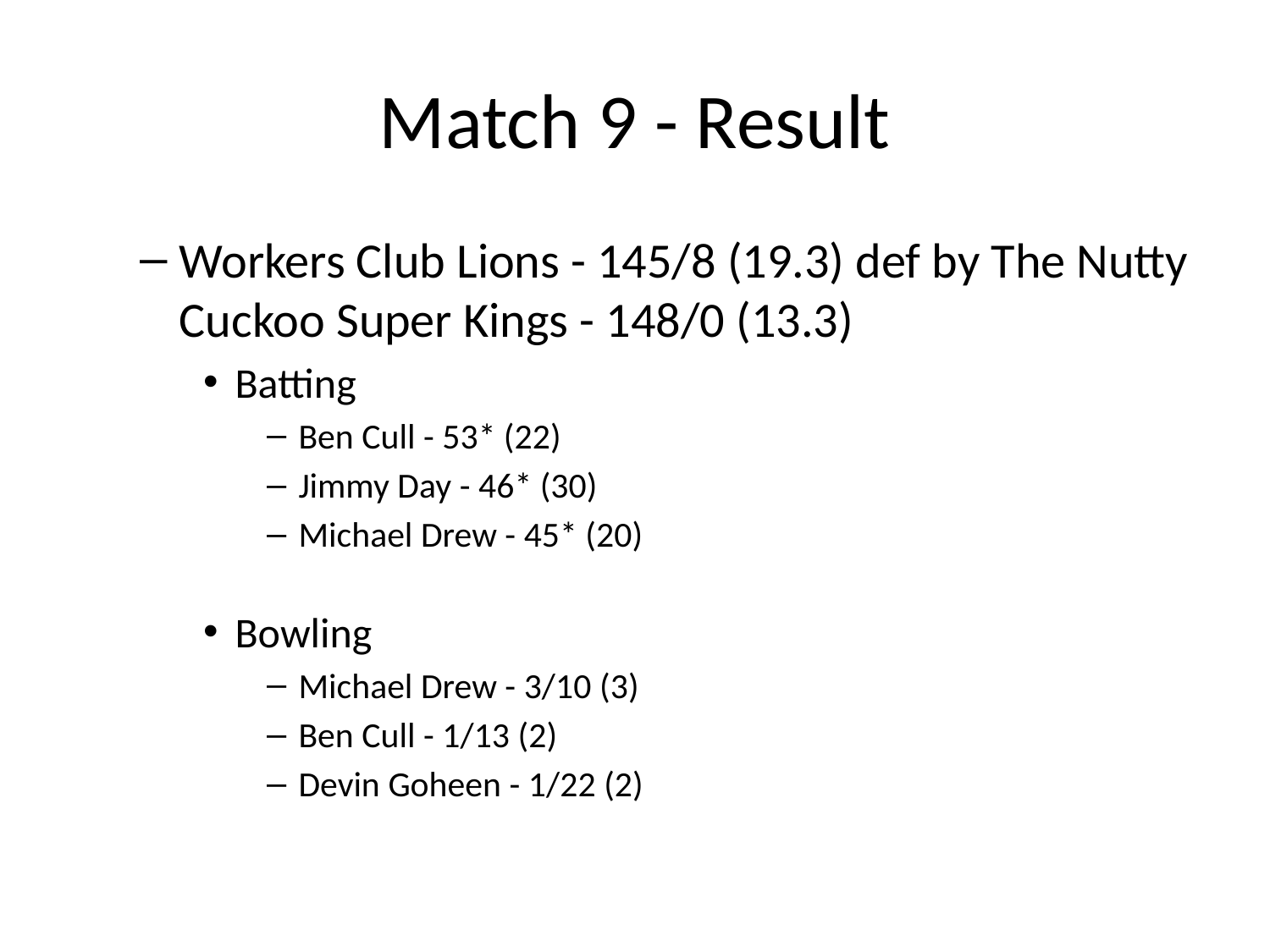

# Match 9 - Result
Workers Club Lions - 145/8 (19.3) def by The Nutty Cuckoo Super Kings - 148/0 (13.3)
Batting
Ben Cull - 53* (22)
Jimmy Day - 46* (30)
Michael Drew - 45* (20)
Bowling
Michael Drew - 3/10 (3)
Ben Cull - 1/13 (2)
Devin Goheen - 1/22 (2)